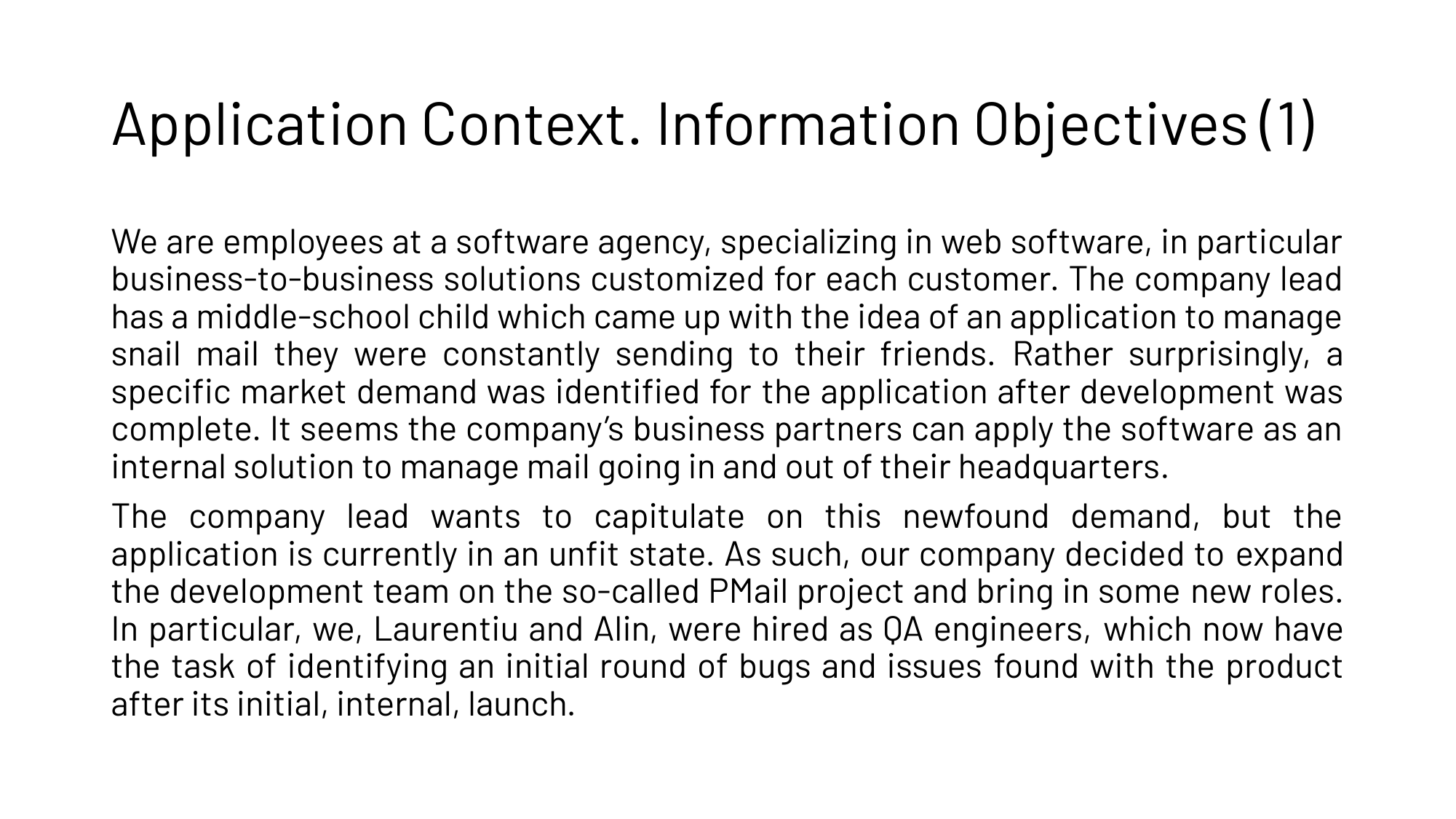

# Application Context. Information Objectives (1)
We are employees at a software agency, specializing in web software, in particular business-to-business solutions customized for each customer. The company lead has a middle-school child which came up with the idea of an application to manage snail mail they were constantly sending to their friends. Rather surprisingly, a specific market demand was identified for the application after development was complete. It seems the company’s business partners can apply the software as an internal solution to manage mail going in and out of their headquarters.
The company lead wants to capitulate on this newfound demand, but the application is currently in an unfit state. As such, our company decided to expand the development team on the so-called PMail project and bring in some new roles. In particular, we, Laurentiu and Alin, were hired as QA engineers, which now have the task of identifying an initial round of bugs and issues found with the product after its initial, internal, launch.